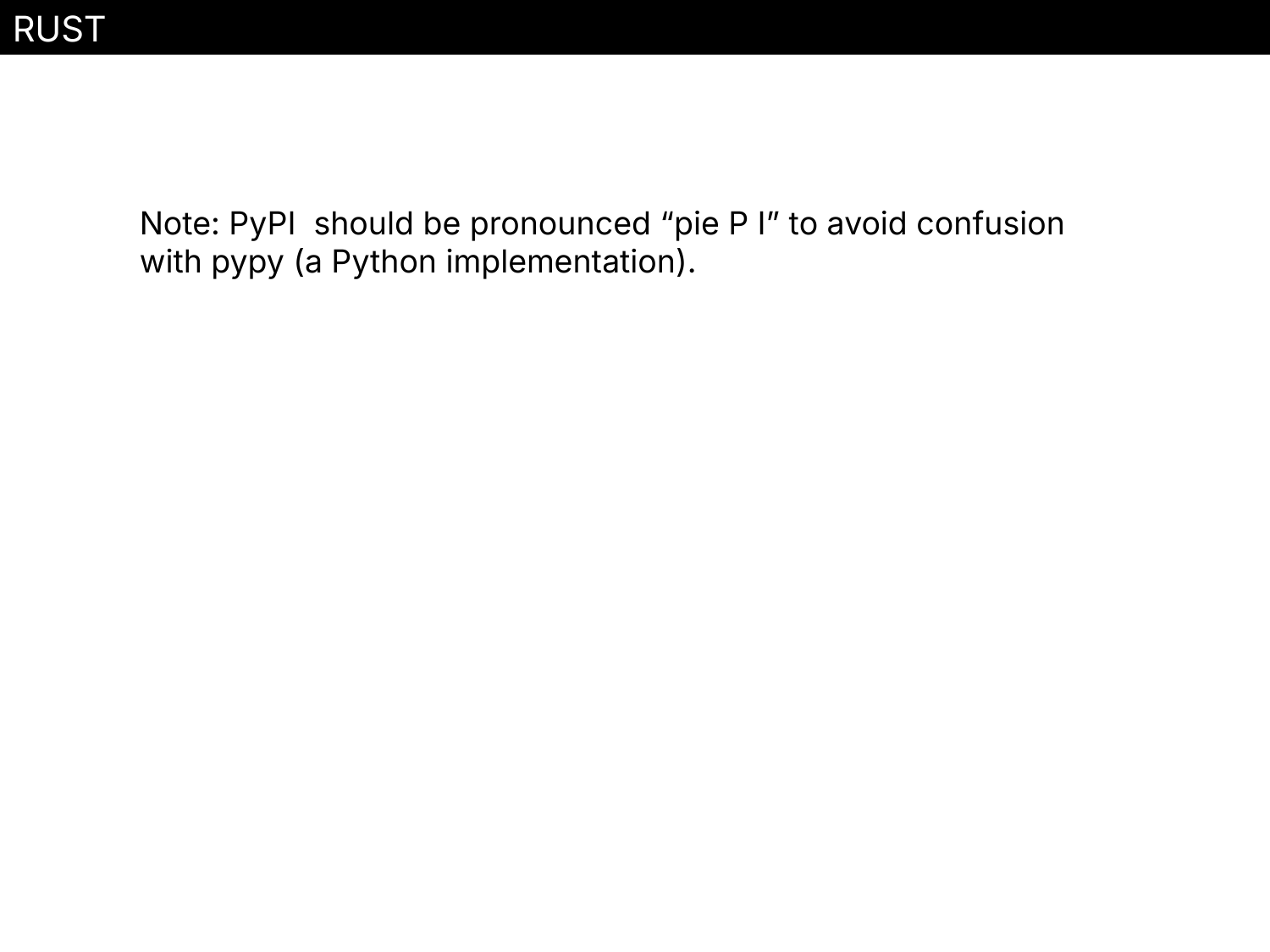

RUST

Note: PyPI  should be pronounced “pie P I” to avoid confusion with pypy (a Python implementation).